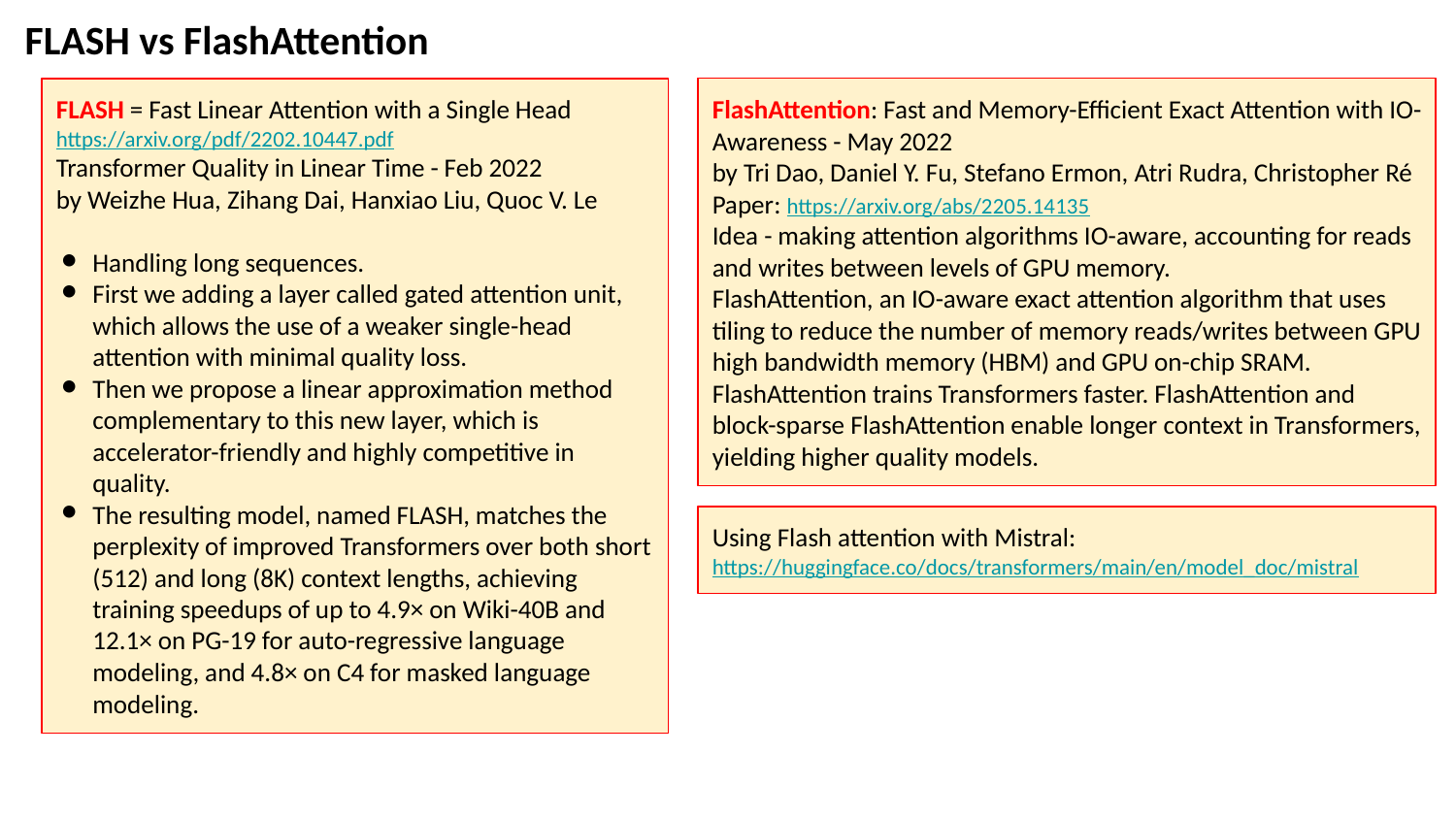

FLASH vs FlashAttention
FLASH = Fast Linear Attention with a Single Head
https://arxiv.org/pdf/2202.10447.pdf
Transformer Quality in Linear Time - Feb 2022
by Weizhe Hua, Zihang Dai, Hanxiao Liu, Quoc V. Le

Handling long sequences.
First we adding a layer called gated attention unit, which allows the use of a weaker single-head attention with minimal quality loss.
Then we propose a linear approximation method complementary to this new layer, which is accelerator-friendly and highly competitive in quality.
The resulting model, named FLASH, matches the perplexity of improved Transformers over both short (512) and long (8K) context lengths, achieving training speedups of up to 4.9× on Wiki-40B and 12.1× on PG-19 for auto-regressive language modeling, and 4.8× on C4 for masked language modeling.
FlashAttention: Fast and Memory-Efficient Exact Attention with IO-Awareness - May 2022
by Tri Dao, Daniel Y. Fu, Stefano Ermon, Atri Rudra, Christopher Ré
Paper: https://arxiv.org/abs/2205.14135
Idea - making attention algorithms IO-aware, accounting for reads and writes between levels of GPU memory.
FlashAttention, an IO-aware exact attention algorithm that uses tiling to reduce the number of memory reads/writes between GPU high bandwidth memory (HBM) and GPU on-chip SRAM. FlashAttention trains Transformers faster. FlashAttention and block-sparse FlashAttention enable longer context in Transformers, yielding higher quality models.
Using Flash attention with Mistral: https://huggingface.co/docs/transformers/main/en/model_doc/mistral